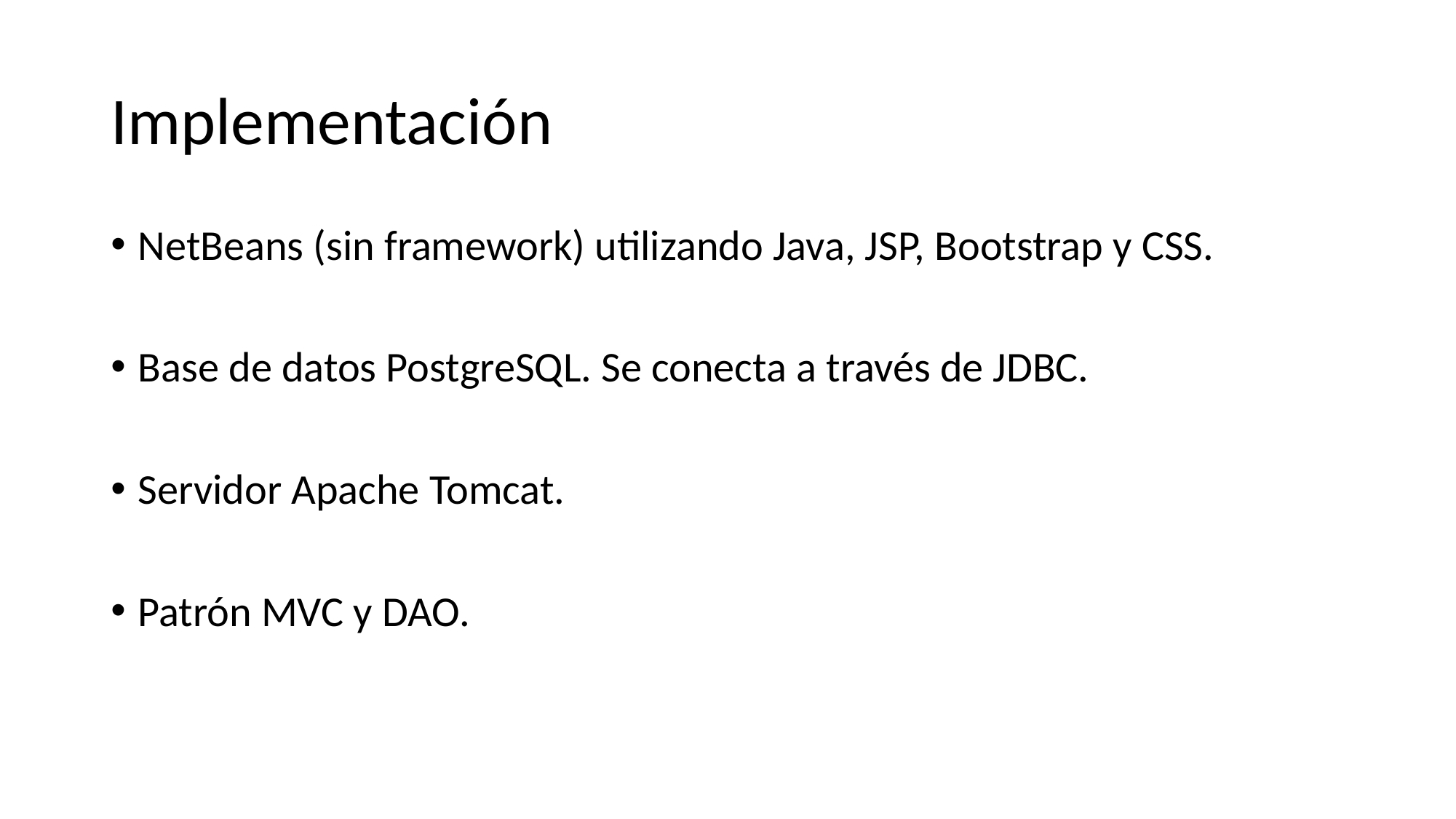

# Implementación
NetBeans (sin framework) utilizando Java, JSP, Bootstrap y CSS.

Base de datos PostgreSQL. Se conecta a través de JDBC.

Servidor Apache Tomcat.

Patrón MVC y DAO.